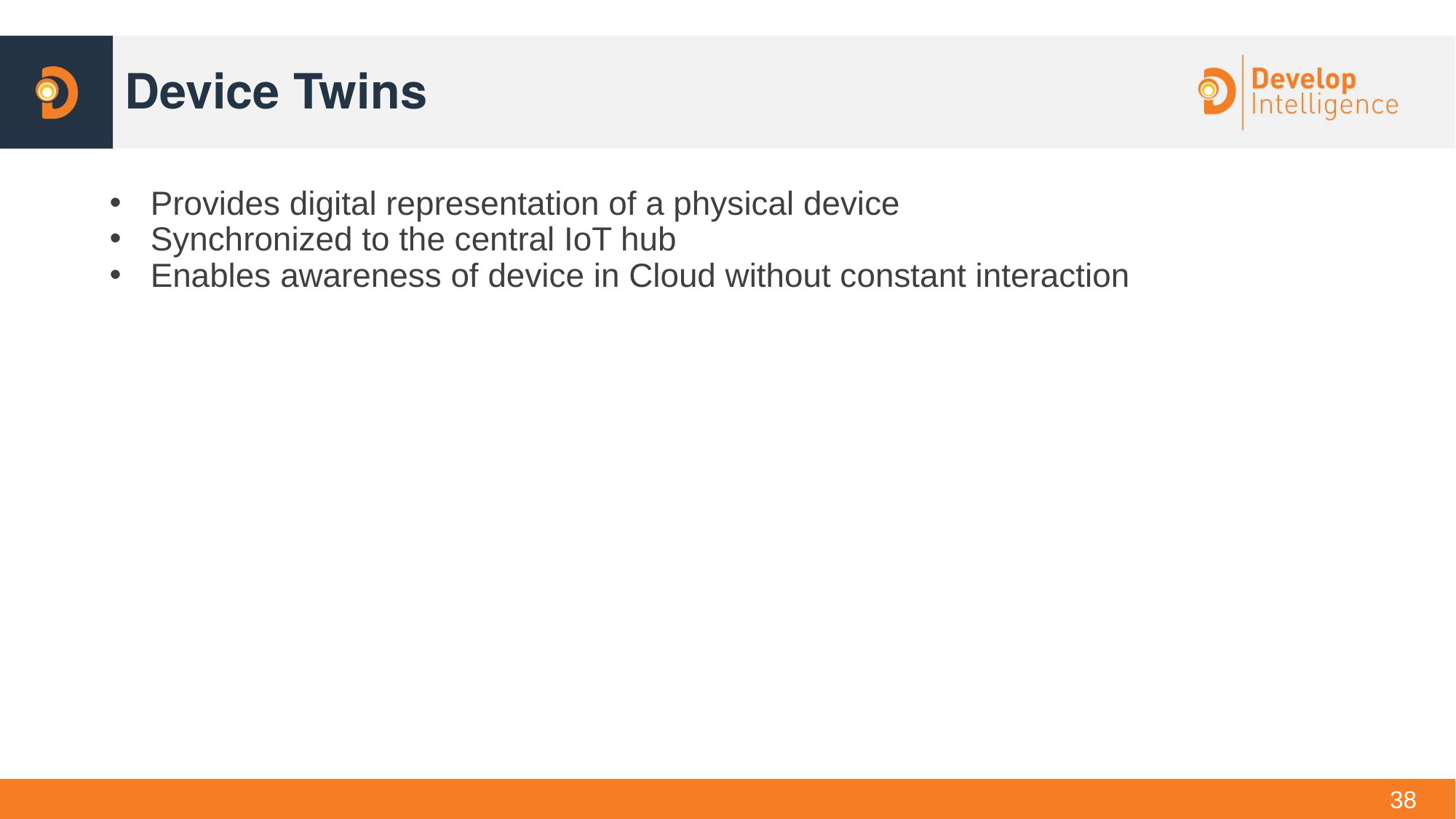

# Device Twins
Provides digital representation of a physical device
Synchronized to the central IoT hub
Enables awareness of device in Cloud without constant interaction

38